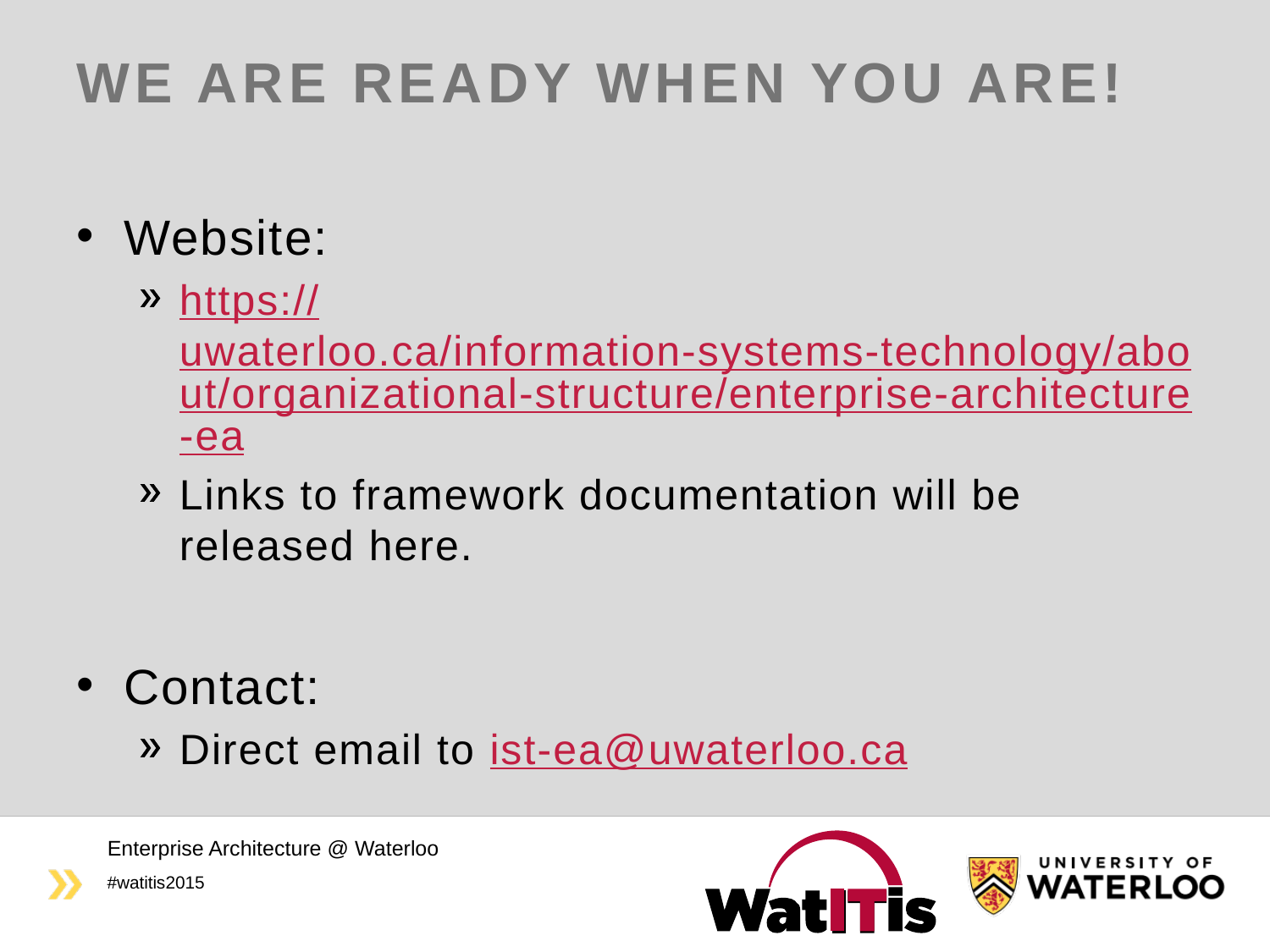

# We are ready when you are!
Website:
https://uwaterloo.ca/information-systems-technology/about/organizational-structure/enterprise-architecture-ea
Links to framework documentation will be released here.

Contact:
Direct email to ist-ea@uwaterloo.ca

Enterprise Architecture @ Waterloo